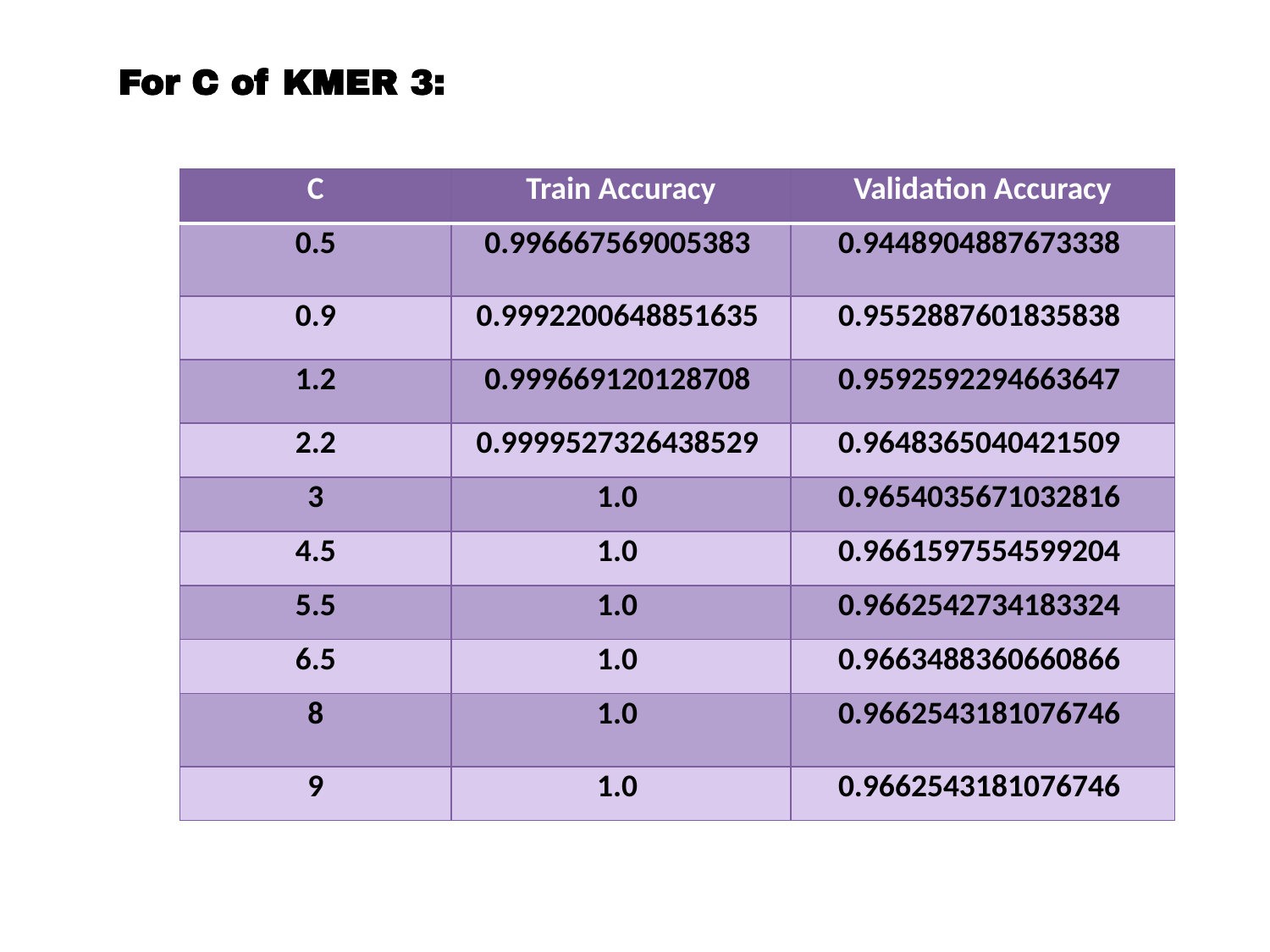

For C of KMER 3:
| C | Train Accuracy | Validation Accuracy |
| --- | --- | --- |
| 0.5 | 0.996667569005383 | 0.9448904887673338 |
| 0.9 | 0.9992200648851635 | 0.9552887601835838 |
| 1.2 | 0.999669120128708 | 0.9592592294663647 |
| 2.2 | 0.9999527326438529 | 0.9648365040421509 |
| 3 | 1.0 | 0.9654035671032816 |
| 4.5 | 1.0 | 0.9661597554599204 |
| 5.5 | 1.0 | 0.9662542734183324 |
| 6.5 | 1.0 | 0.9663488360660866 |
| 8 | 1.0 | 0.9662543181076746 |
| 9 | 1.0 | 0.9662543181076746 |